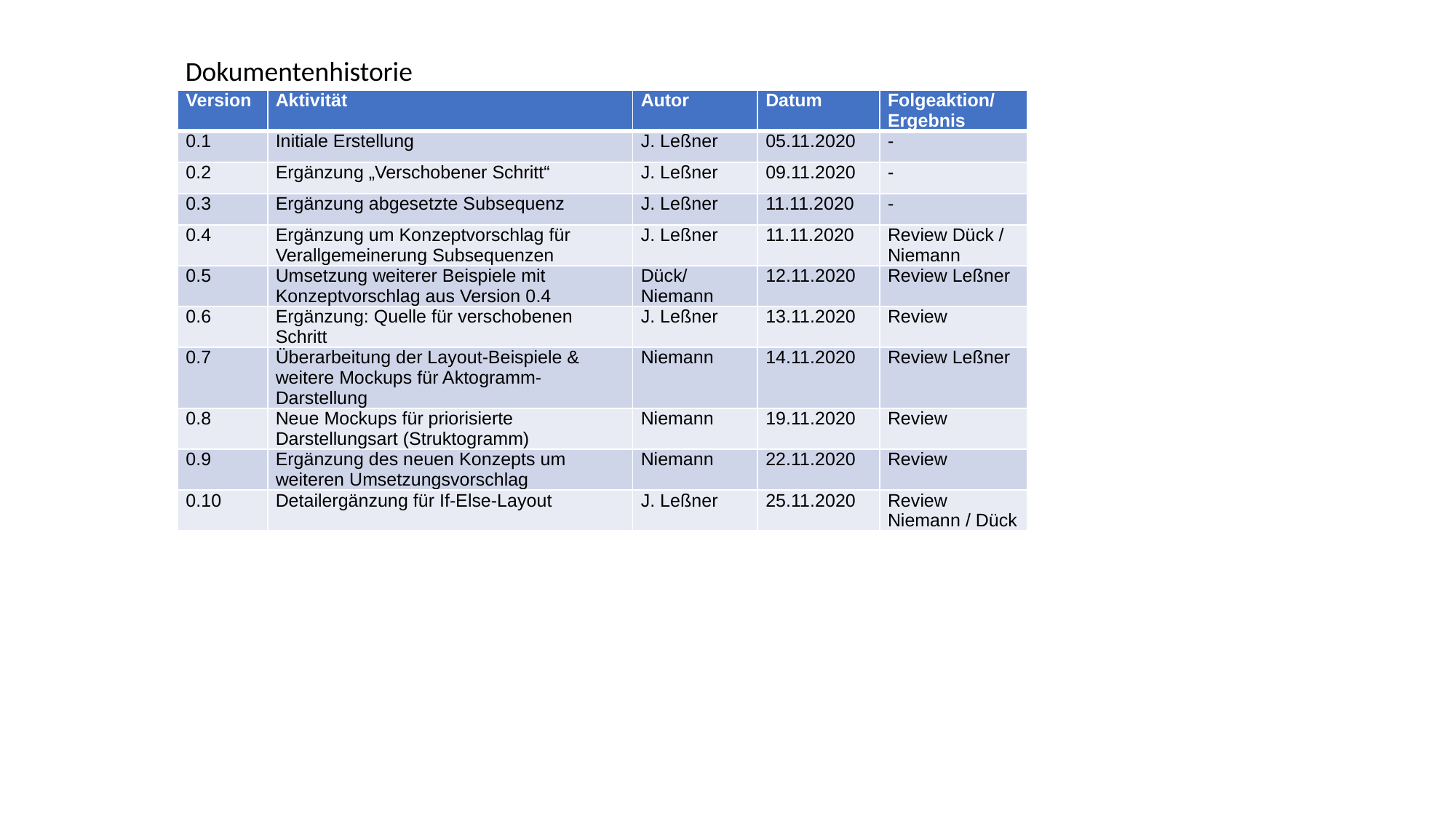

Dokumentenhistorie
| Version | Aktivität | Autor | Datum | Folgeaktion/ Ergebnis |
| --- | --- | --- | --- | --- |
| 0.1 | Initiale Erstellung | J. Leßner | 05.11.2020 | - |
| 0.2 | Ergänzung „Verschobener Schritt“ | J. Leßner | 09.11.2020 | - |
| 0.3 | Ergänzung abgesetzte Subsequenz | J. Leßner | 11.11.2020 | - |
| 0.4 | Ergänzung um Konzeptvorschlag für Verallgemeinerung Subsequenzen | J. Leßner | 11.11.2020 | Review Dück / Niemann |
| 0.5 | Umsetzung weiterer Beispiele mit Konzeptvorschlag aus Version 0.4 | Dück/ Niemann | 12.11.2020 | Review Leßner |
| 0.6 | Ergänzung: Quelle für verschobenen Schritt | J. Leßner | 13.11.2020 | Review |
| 0.7 | Überarbeitung der Layout-Beispiele & weitere Mockups für Aktogramm-Darstellung | Niemann | 14.11.2020 | Review Leßner |
| 0.8 | Neue Mockups für priorisierte Darstellungsart (Struktogramm) | Niemann | 19.11.2020 | Review |
| 0.9 | Ergänzung des neuen Konzepts um weiteren Umsetzungsvorschlag | Niemann | 22.11.2020 | Review |
| 0.10 | Detailergänzung für If-Else-Layout | J. Leßner | 25.11.2020 | Review Niemann / Dück |